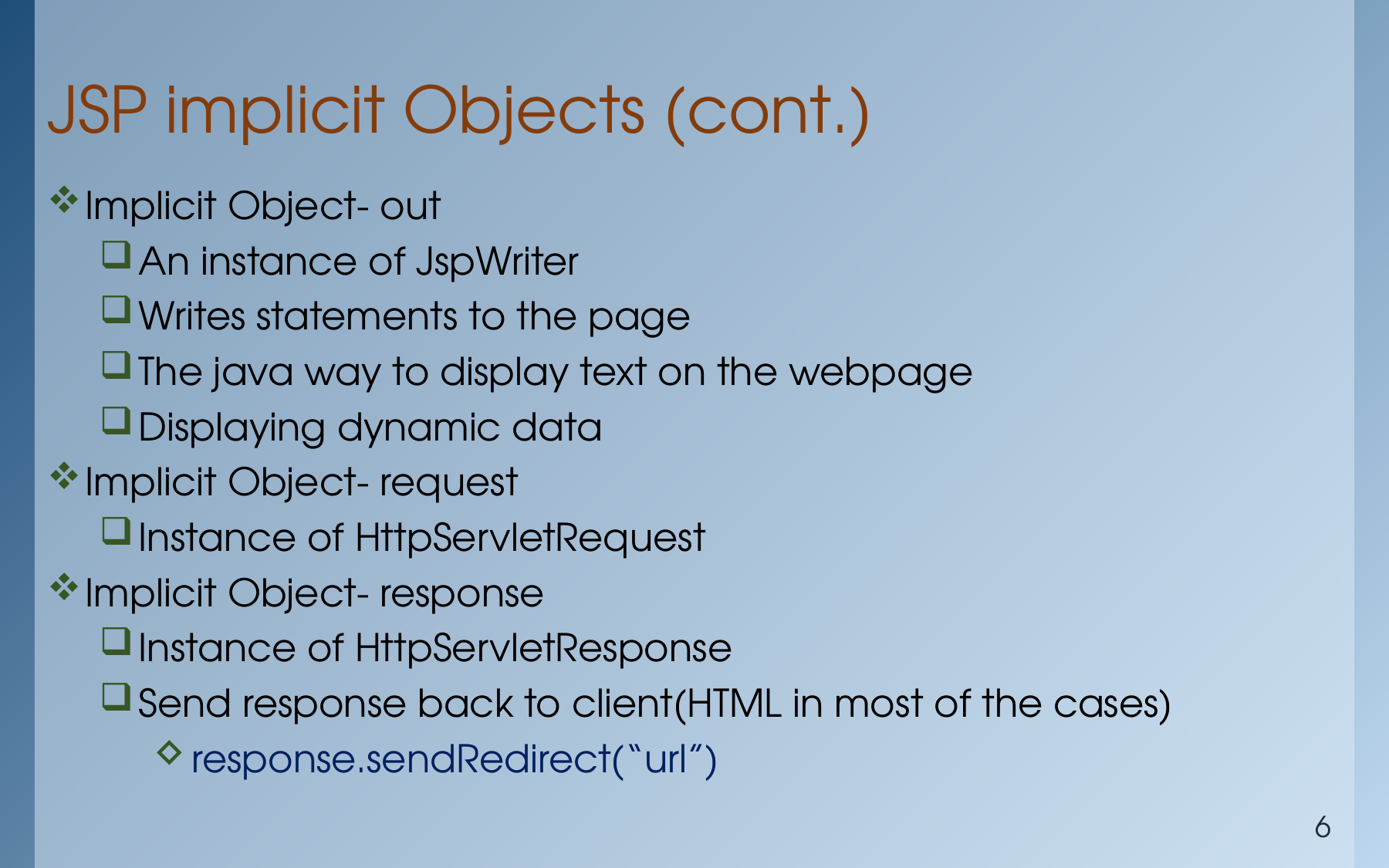

# JSP implicit Objects (cont.)
Implicit Object- out
An instance of JspWriter
Writes statements to the page
The java way to display text on the webpage
Displaying dynamic data
Implicit Object- request
Instance of HttpServletRequest
Implicit Object- response
Instance of HttpServletResponse
Send response back to client(HTML in most of the cases)
response.sendRedirect(“url”)
6